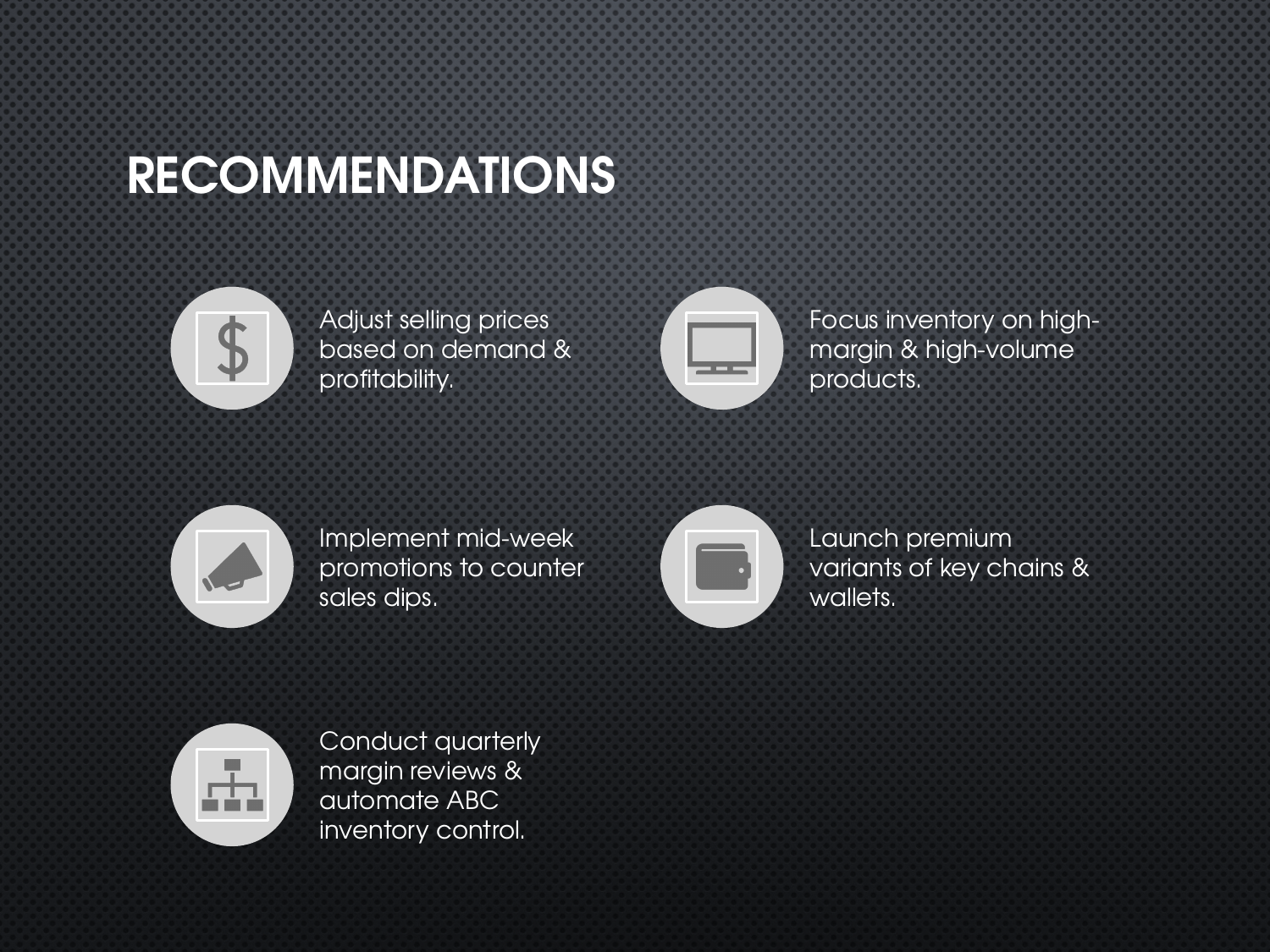

# Recommendations
Adjust selling prices based on demand & profitability.
Focus inventory on high-margin & high-volume products.
Implement mid-week promotions to counter sales dips.
Launch premium variants of key chains & wallets.
Conduct quarterly margin reviews & automate ABC inventory control.